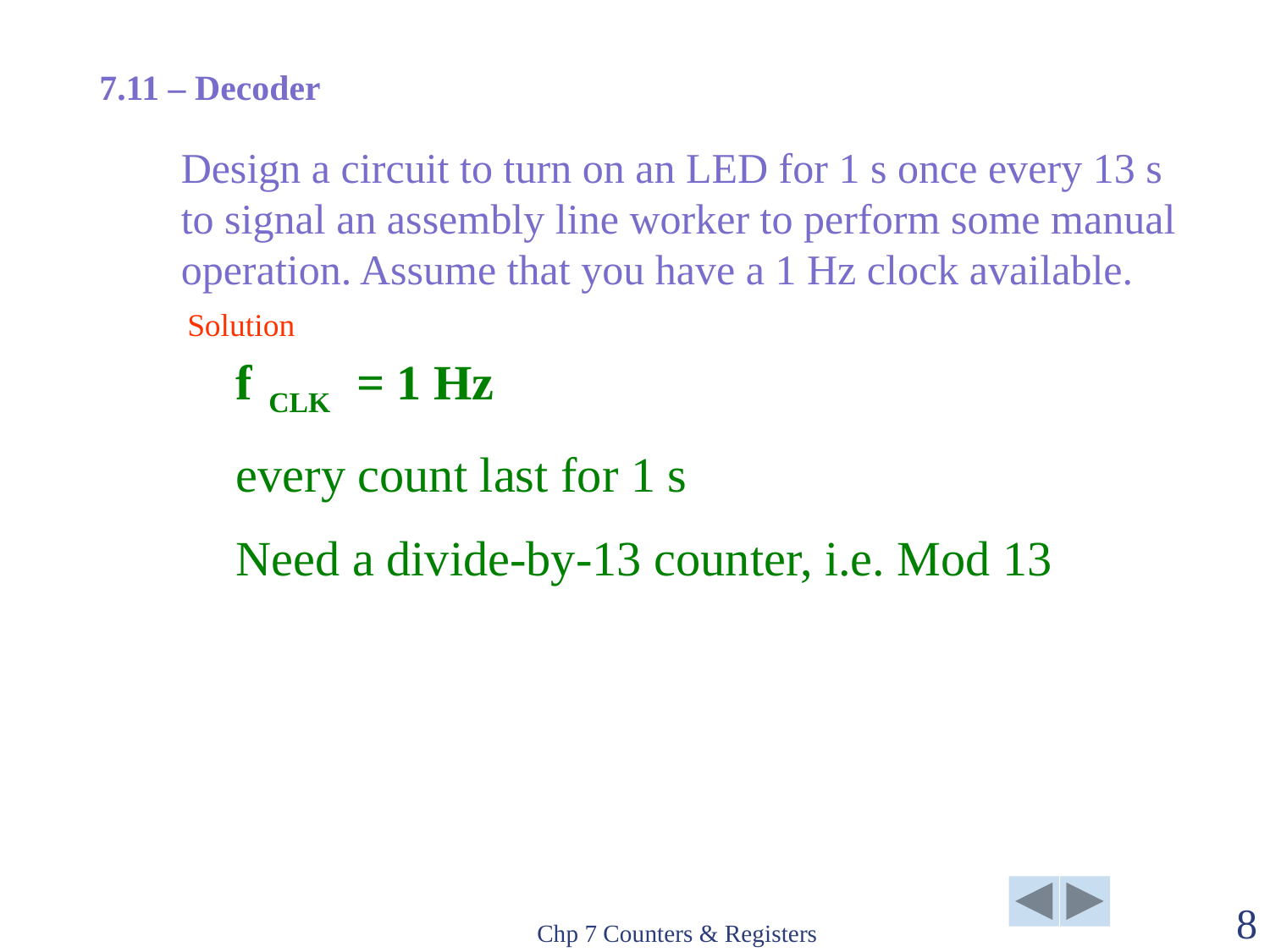

7.11 – Decoder
# Design a circuit to turn on an LED for 1 s once every 13 s  to signal an assembly line worker to perform some manual operation. Assume that you have a 1 Hz clock available.
Solution
f  CLK     = 1 Hz
every count last for 1 s
Need a divide-by-13 counter, i.e. Mod 13
Chp 7 Counters & Registers
8